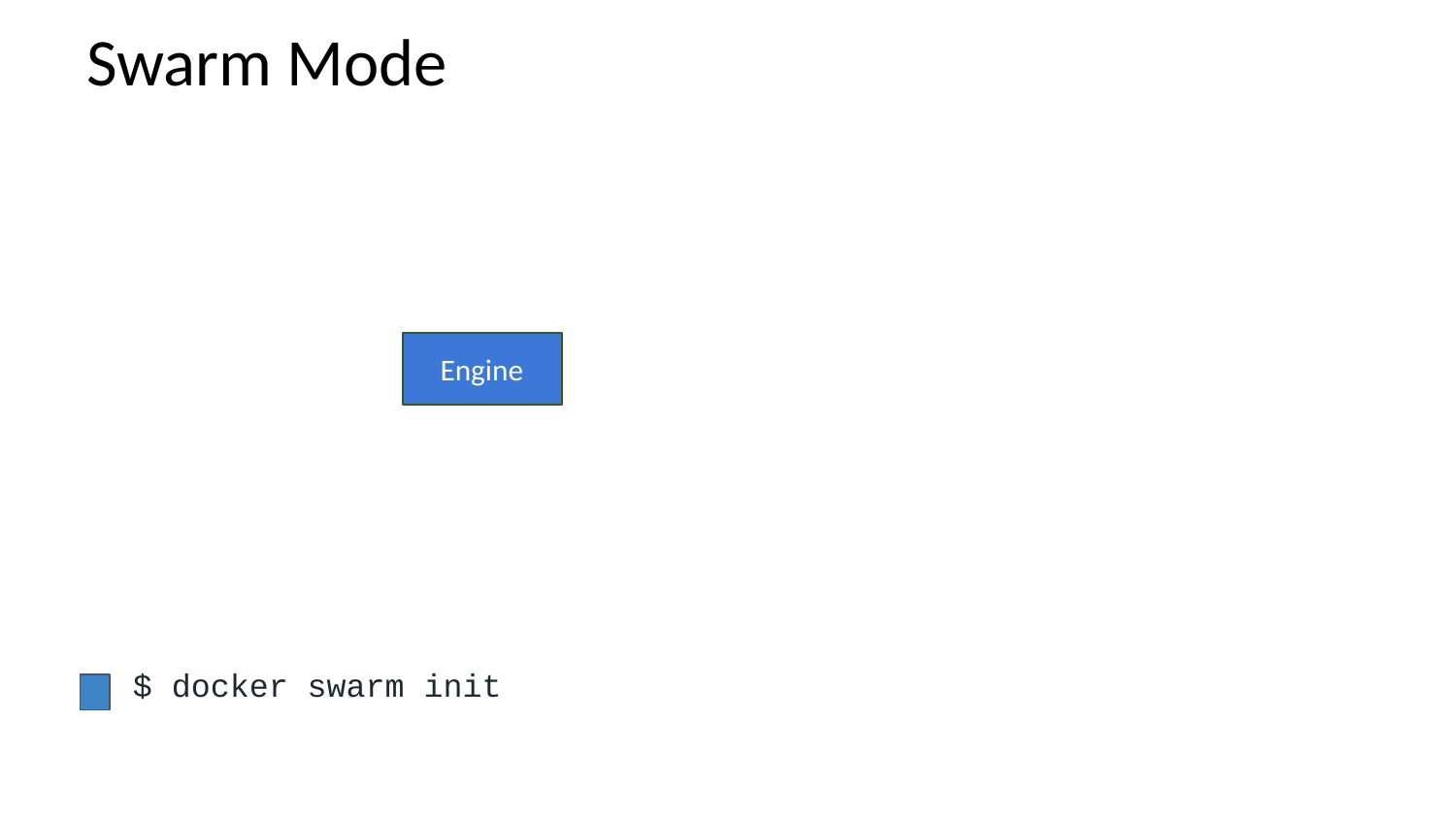

# Swarm Mode
Engine
$ docker swarm init